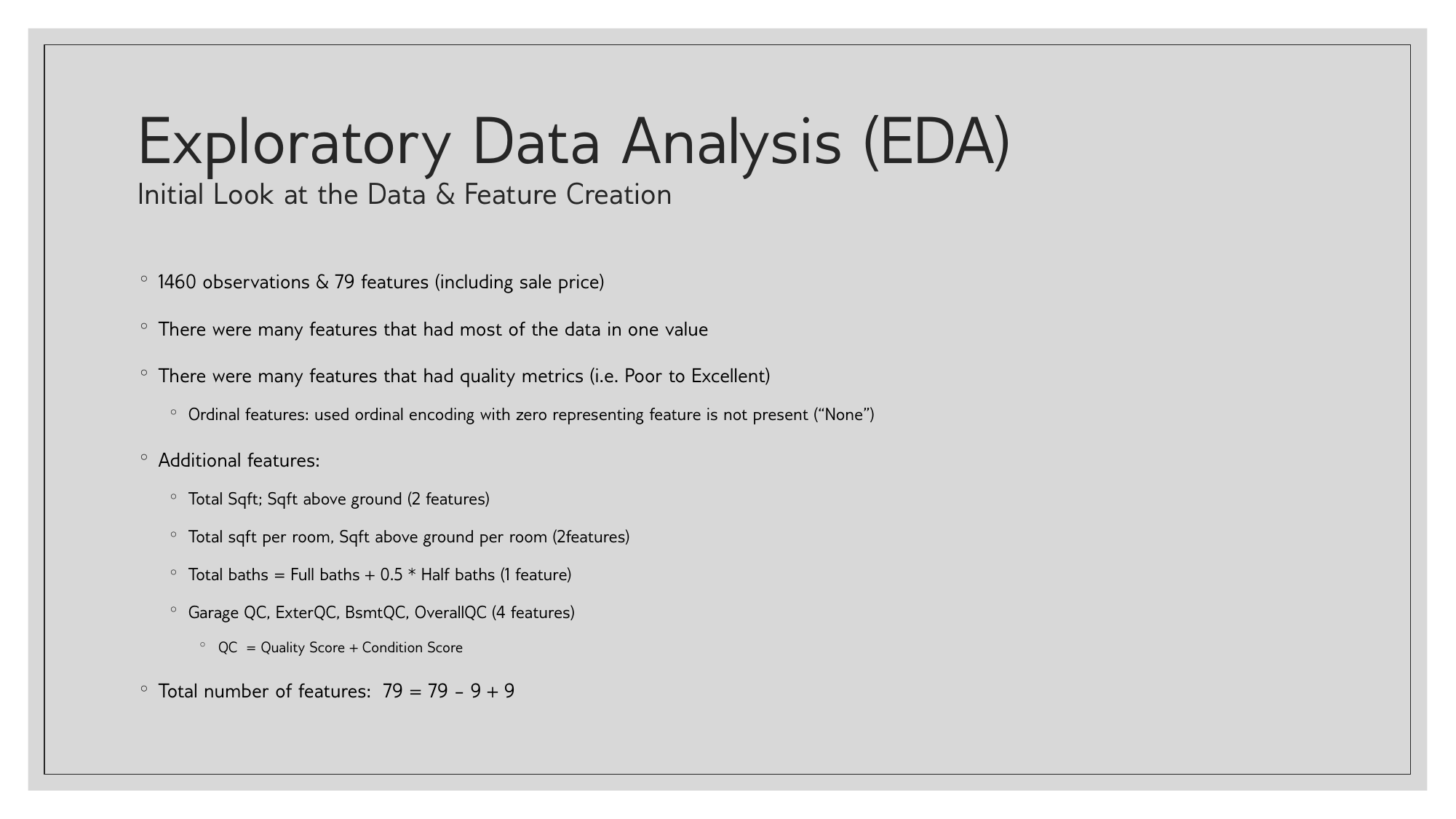

# Exploratory Data Analysis (EDA) Initial Look at the Data & Feature Creation
1460 observations & 79 features (including sale price)
There were many features that had most of the data in one value
There were many features that had quality metrics (i.e. Poor to Excellent)
Ordinal features: used ordinal encoding with zero representing feature is not present (“None”)
Additional features:
Total Sqft; Sqft above ground (2 features)
Total sqft per room, Sqft above ground per room (2features)
Total baths = Full baths + 0.5 * Half baths (1 feature)
Garage QC, ExterQC, BsmtQC, OverallQC (4 features)
QC  = Quality Score + Condition Score
Total number of features:  79 = 79 – 9 + 9